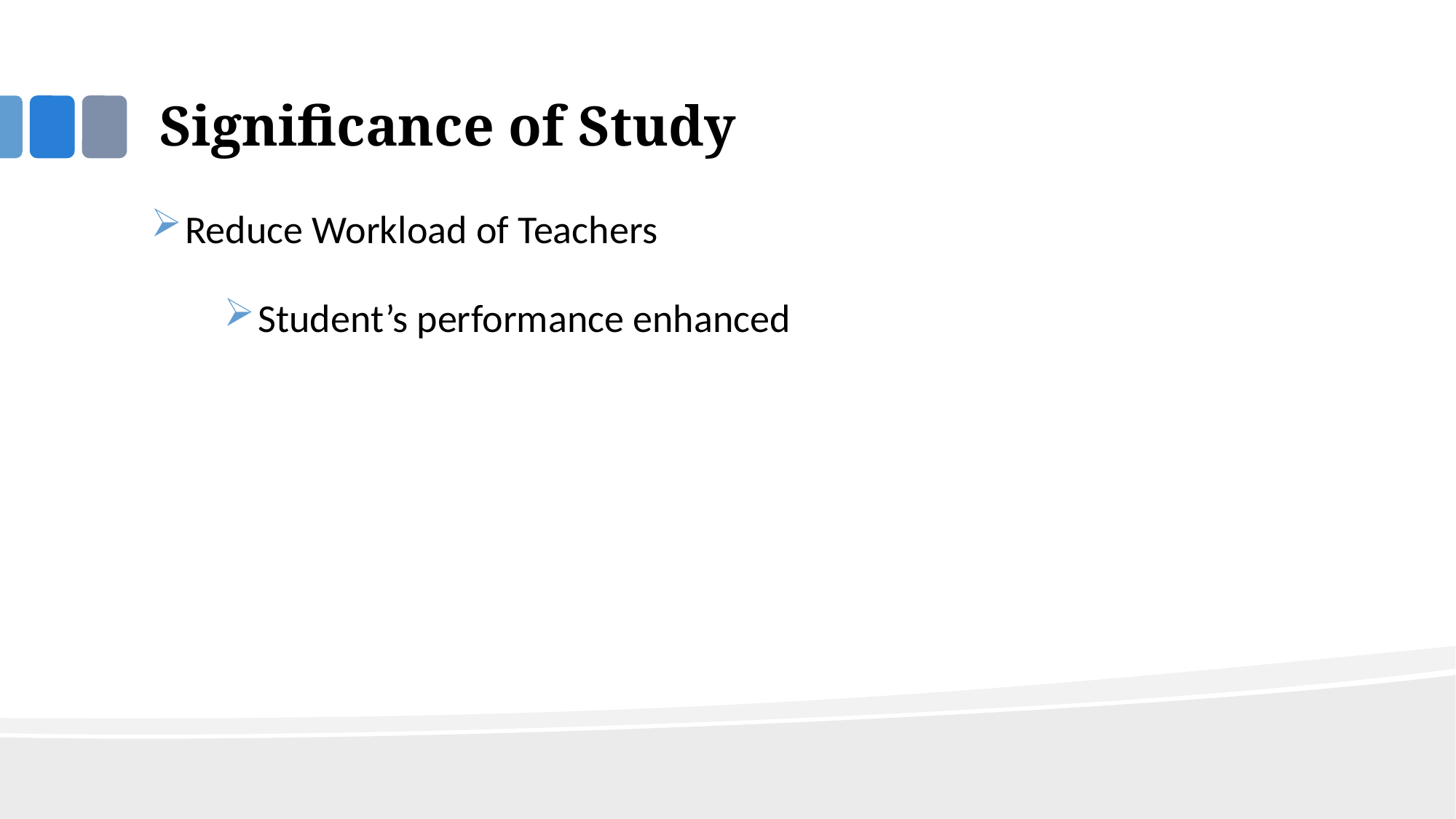

# Significance of Study
Reduce Workload of Teachers
Student’s performance enhanced